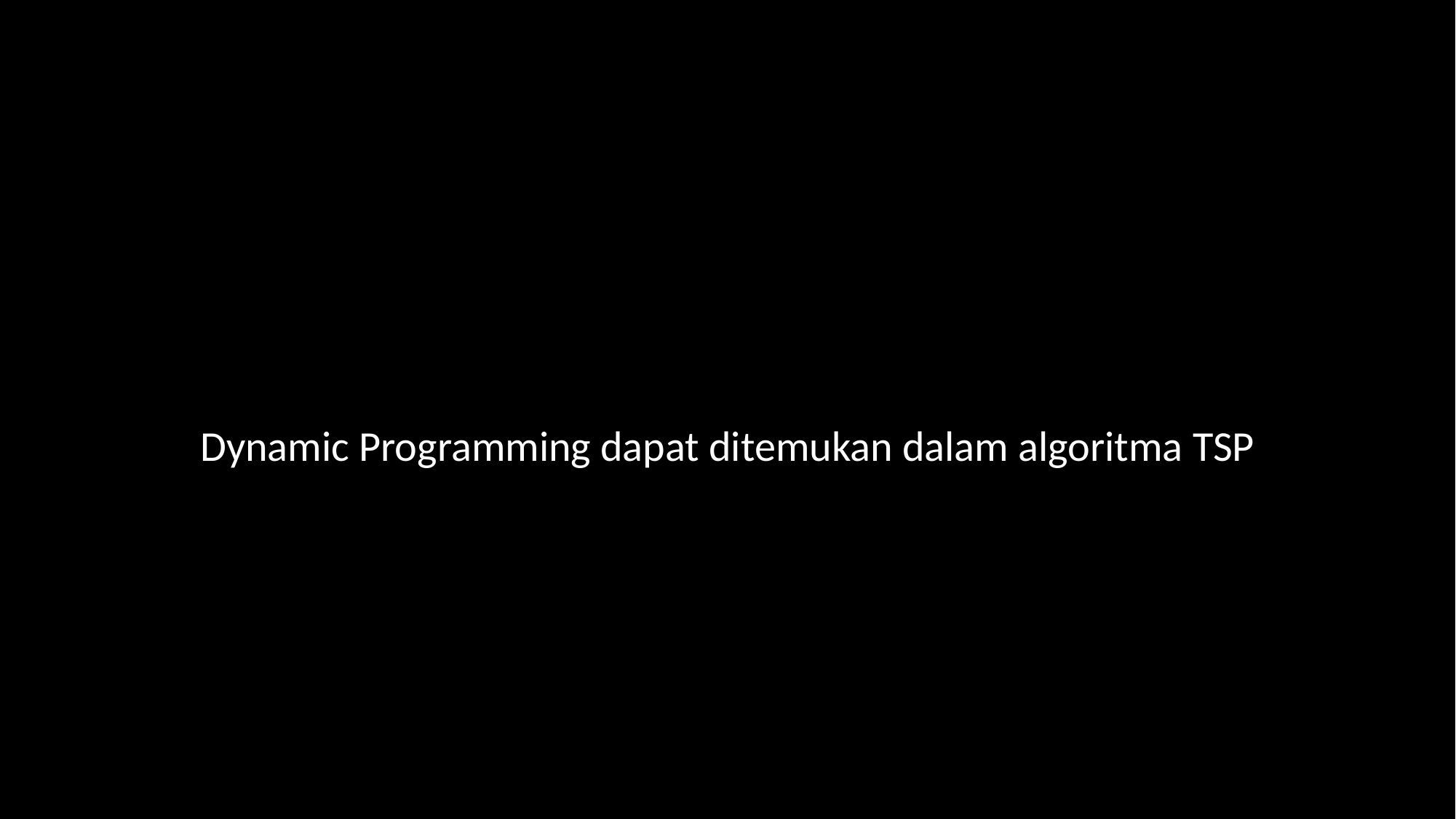

#
Dynamic Programming dapat ditemukan dalam algoritma TSP